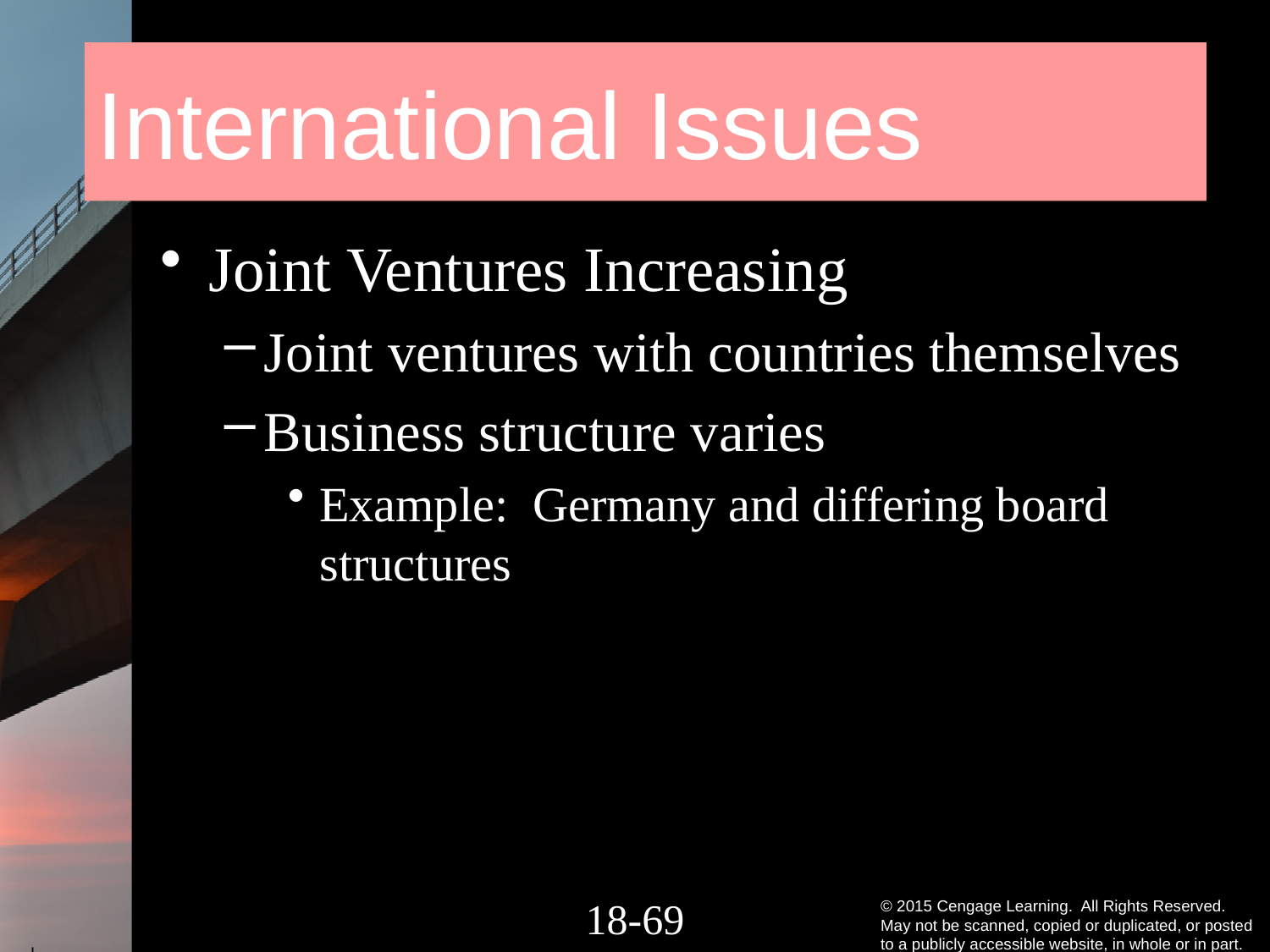

# International Issues
Joint Ventures Increasing
Joint ventures with countries themselves
Business structure varies
Example:  Germany and differing board structures
18-69